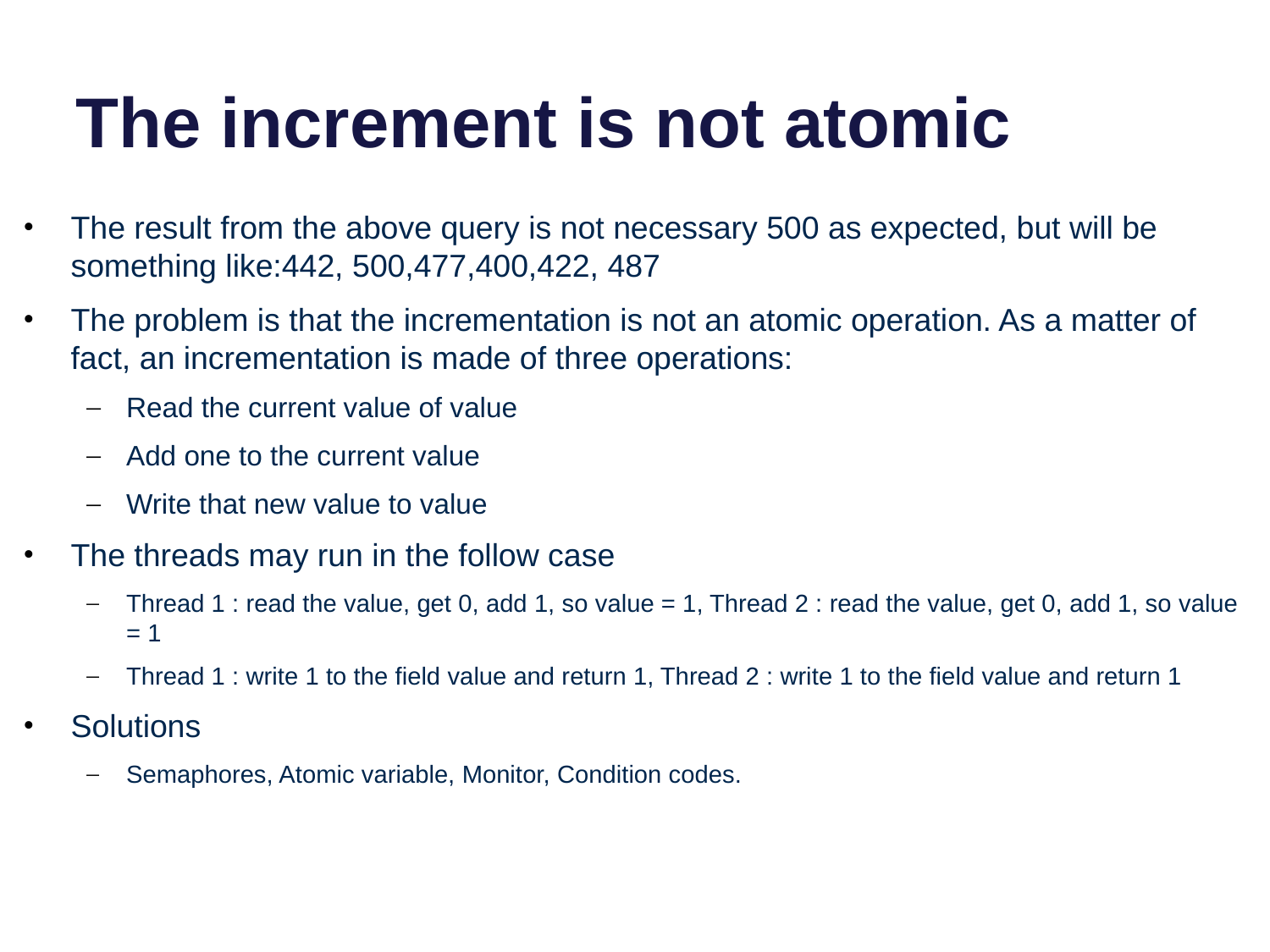

# The increment is not atomic
The result from the above query is not necessary 500 as expected, but will be something like:442, 500,477,400,422, 487
The problem is that the incrementation is not an atomic operation. As a matter of fact, an incrementation is made of three operations:
Read the current value of value
Add one to the current value
Write that new value to value
The threads may run in the follow case
Thread 1 : read the value, get 0, add 1, so value = 1, Thread 2 : read the value, get 0, add 1, so value = 1
Thread 1 : write 1 to the field value and return 1, Thread 2 : write 1 to the field value and return 1
Solutions
Semaphores, Atomic variable, Monitor, Condition codes.